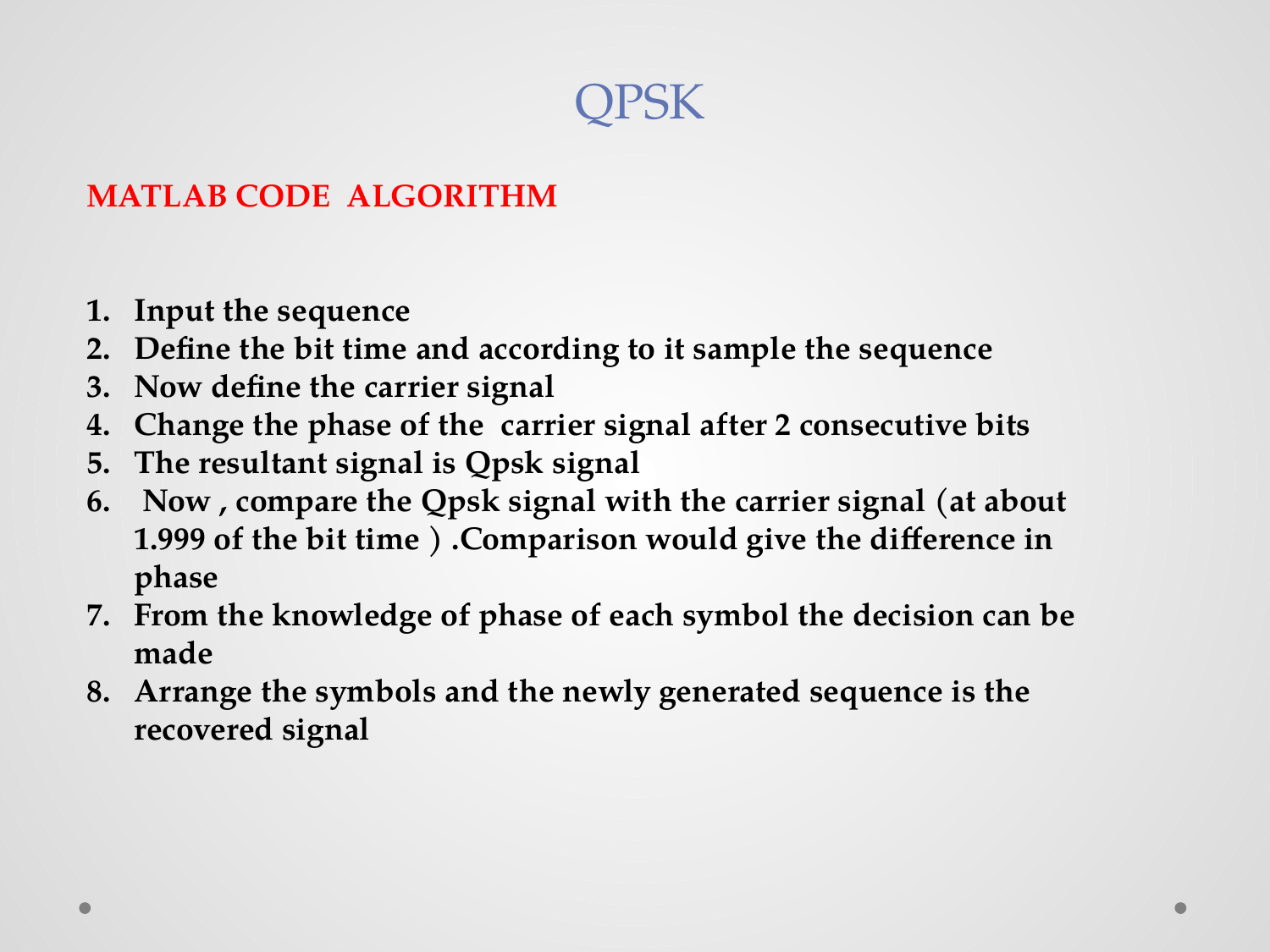

QPSK
MATLAB CODE  ALGORITHM

Input the sequence
Define the bit time and according to it sample the sequence
Now define the carrier signal
Change the phase of the  carrier signal after 2 consecutive bits
The resultant signal is Qpsk signal
 Now , compare the Qpsk signal with the carrier signal (at about 1.999 of the bit time ) .Comparison would give the difference in phase
From the knowledge of phase of each symbol the decision can be made
Arrange the symbols and the newly generated sequence is the recovered signal